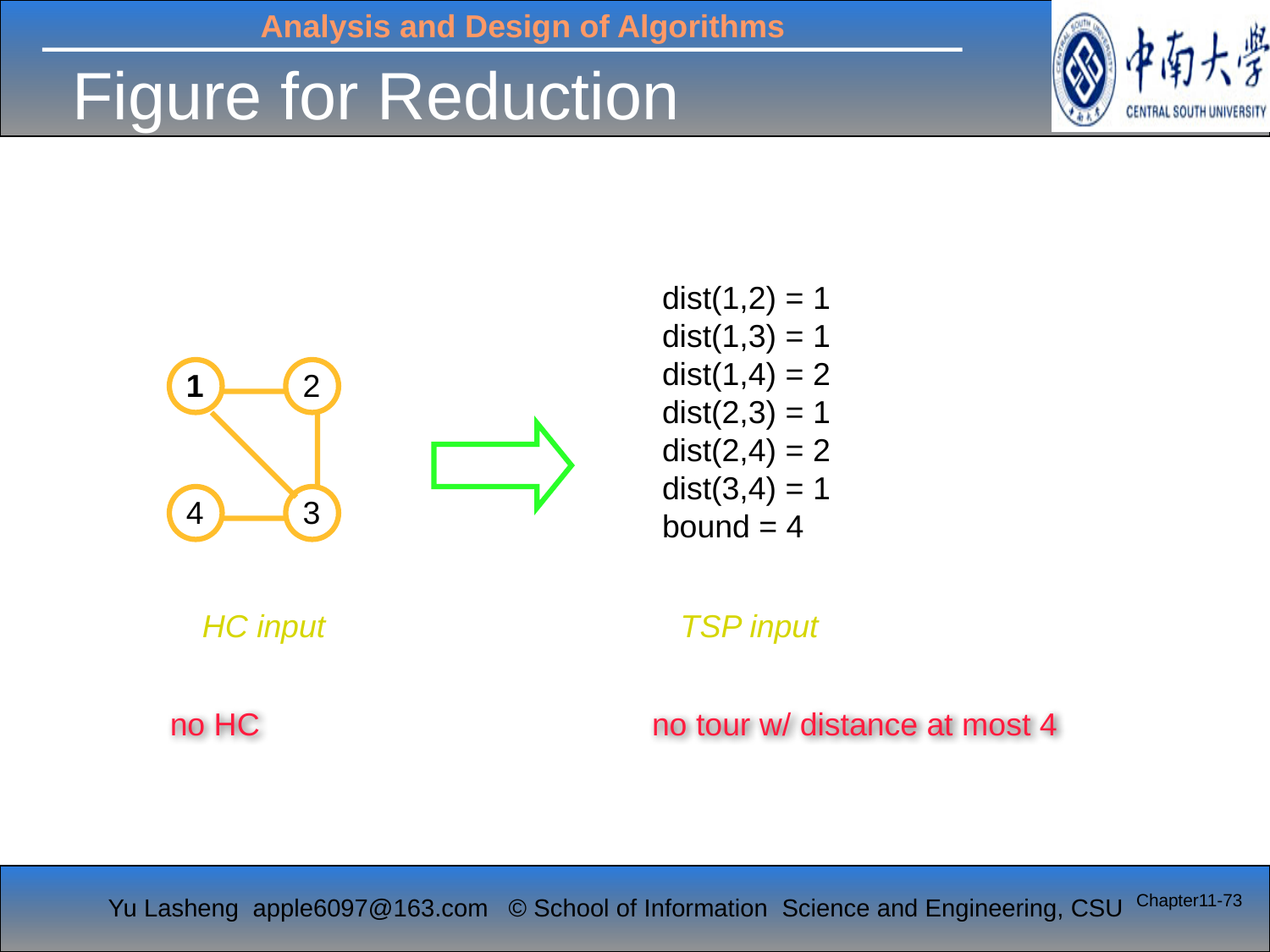

# Figure for Reduction
dist(1,2) = 1
dist(1,3) = 1
dist(1,4) = 2
dist(2,3) = 1
dist(2,4) = 2
dist(3,4) = 1
bound = 4

1

2

4

3

HC input
TSP input
no tour w/ distance at most 4
no HC
Chapter11-73